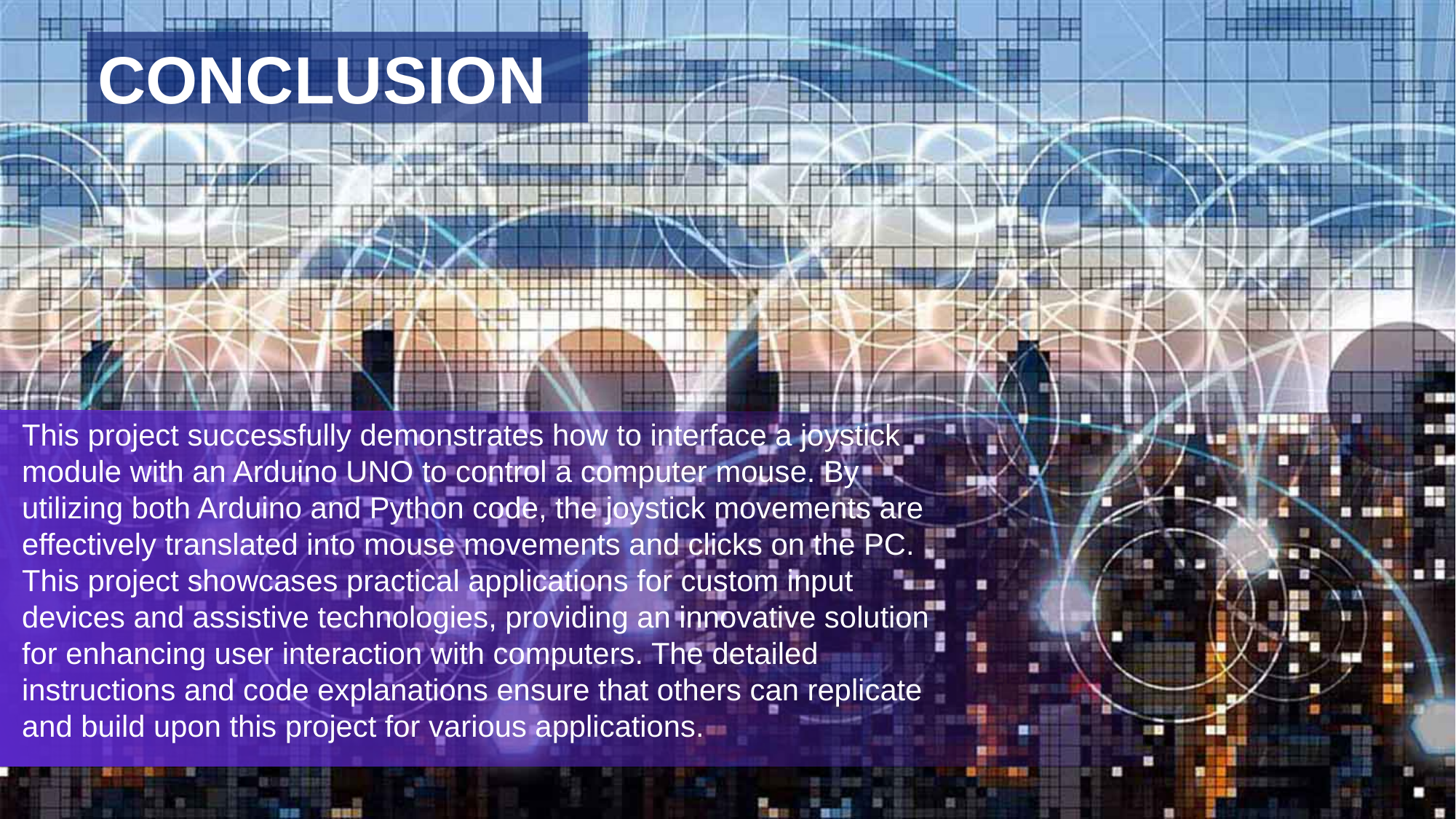

CONCLUSION
This project successfully demonstrates how to interface a joystick module with an Arduino UNO to control a computer mouse. By utilizing both Arduino and Python code, the joystick movements are effectively translated into mouse movements and clicks on the PC. This project showcases practical applications for custom input devices and assistive technologies, providing an innovative solution for enhancing user interaction with computers. The detailed instructions and code explanations ensure that others can replicate and build upon this project for various applications.